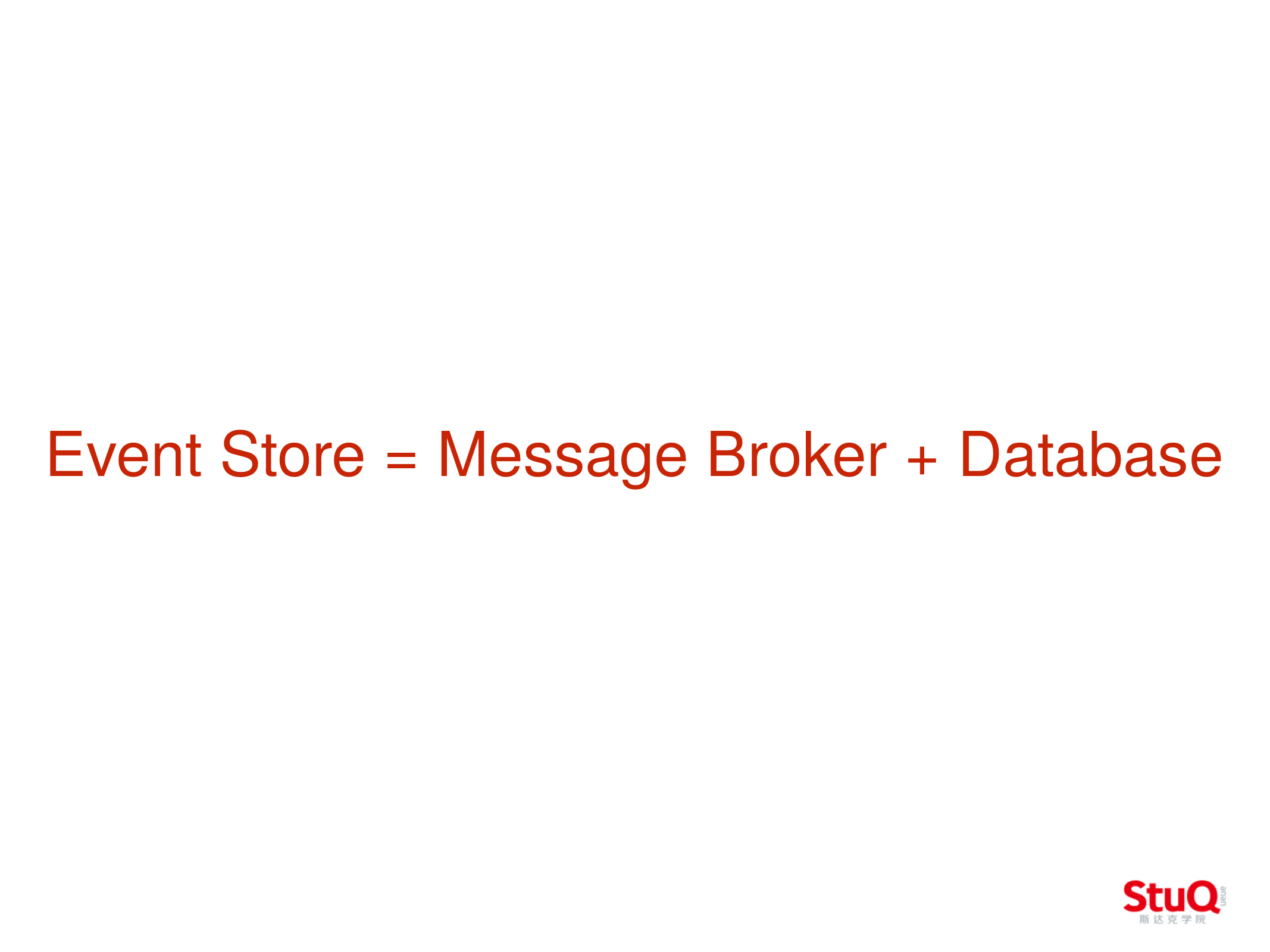

Event Store = Message Broker + Database